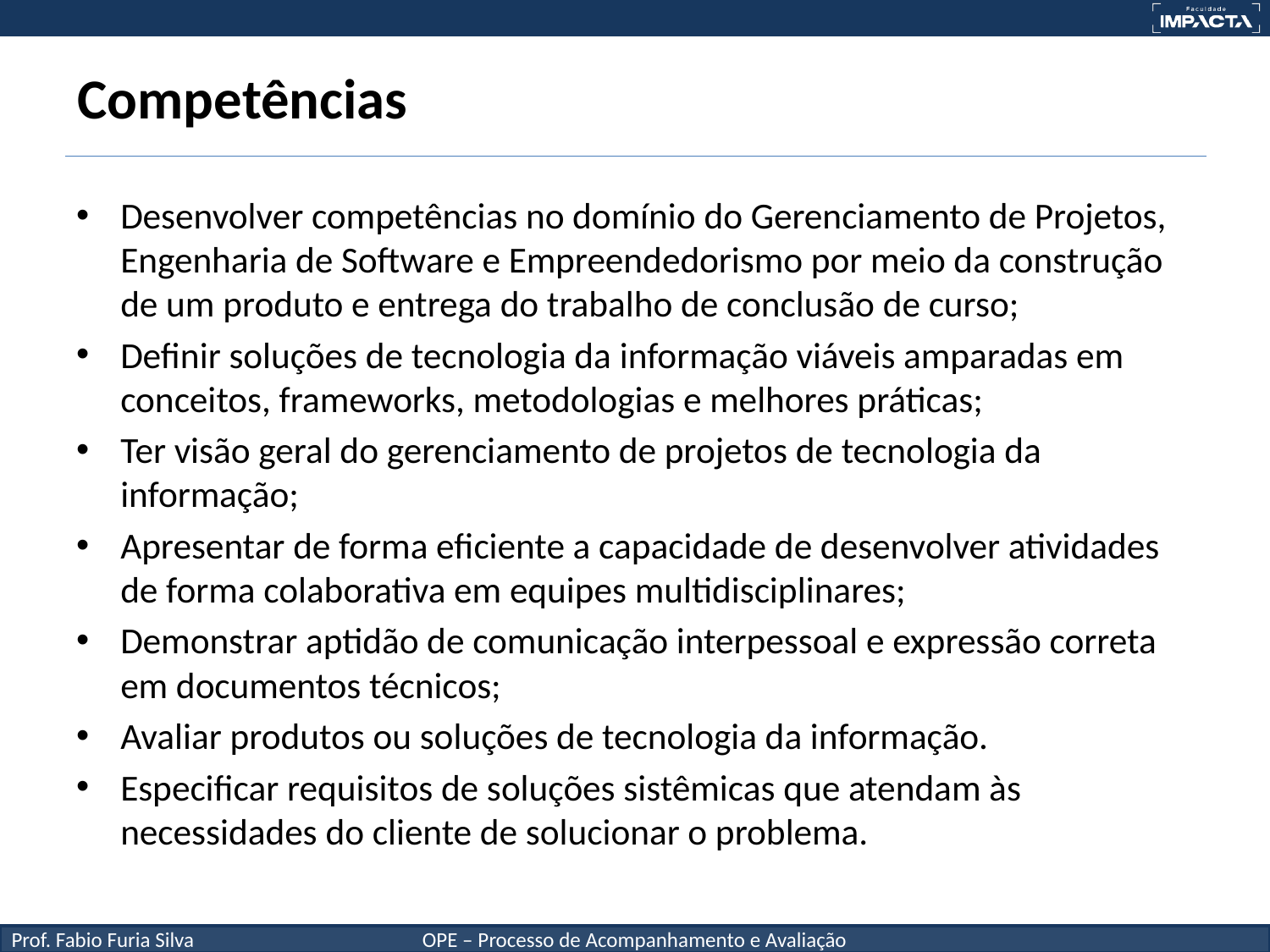

# Competências
Desenvolver competências no domínio do Gerenciamento de Projetos, Engenharia de Software e Empreendedorismo por meio da construção de um produto e entrega do trabalho de conclusão de curso;
Definir soluções de tecnologia da informação viáveis amparadas em conceitos, frameworks, metodologias e melhores práticas;
Ter visão geral do gerenciamento de projetos de tecnologia da informação;
Apresentar de forma eficiente a capacidade de desenvolver atividades de forma colaborativa em equipes multidisciplinares;
Demonstrar aptidão de comunicação interpessoal e expressão correta em documentos técnicos;
Avaliar produtos ou soluções de tecnologia da informação.
Especificar requisitos de soluções sistêmicas que atendam às necessidades do cliente de solucionar o problema.